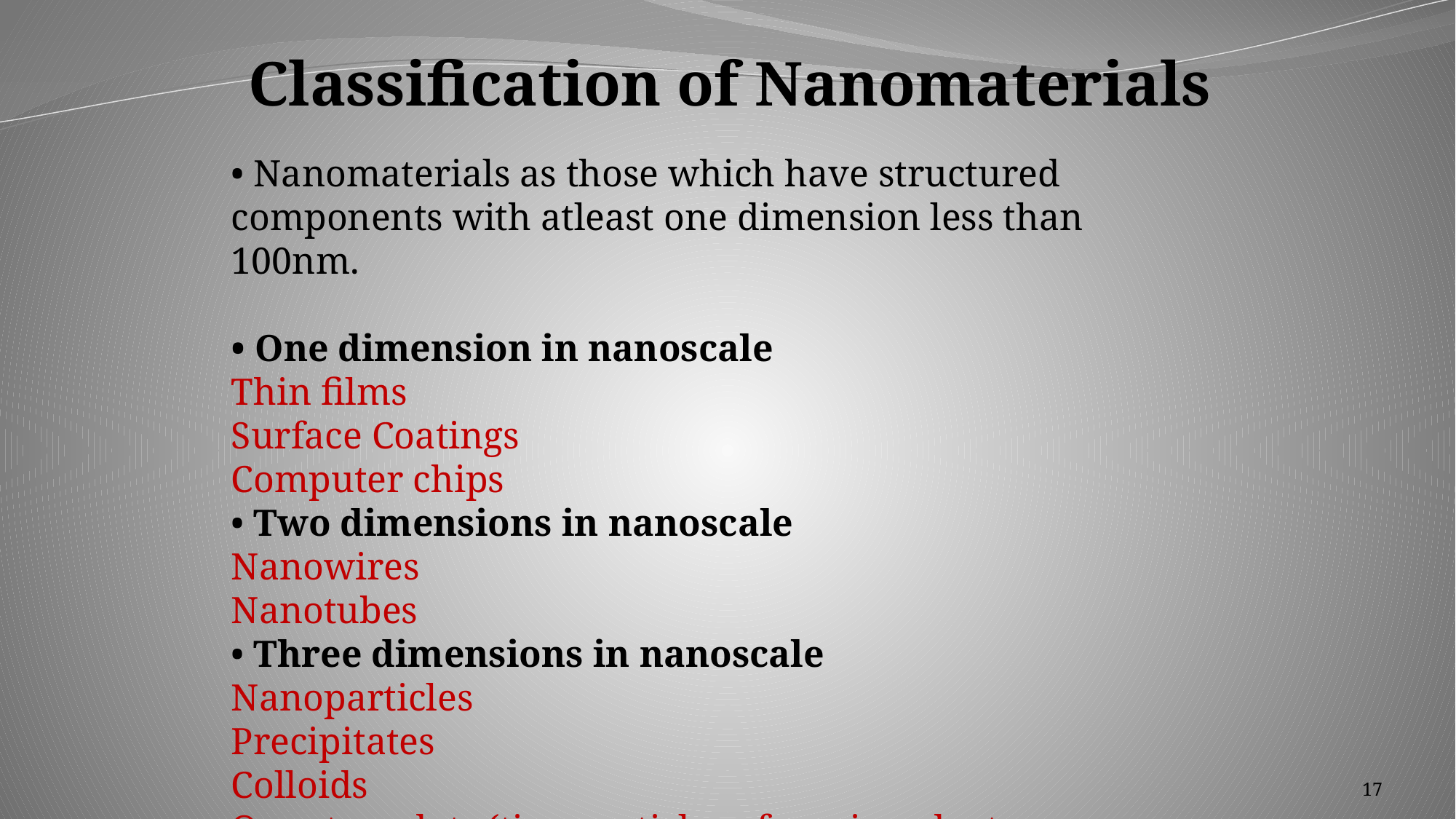

Classification of Nanomaterials
• Nanomaterials as those which have structured components with atleast one dimension less than 100nm.

• One dimension in nanoscale
Thin films
Surface Coatings
Computer chips
• Two dimensions in nanoscale
Nanowires
Nanotubes
• Three dimensions in nanoscale
Nanoparticles
Precipitates
Colloids
Quantum dots (tiny particles of semiconductor material)
17